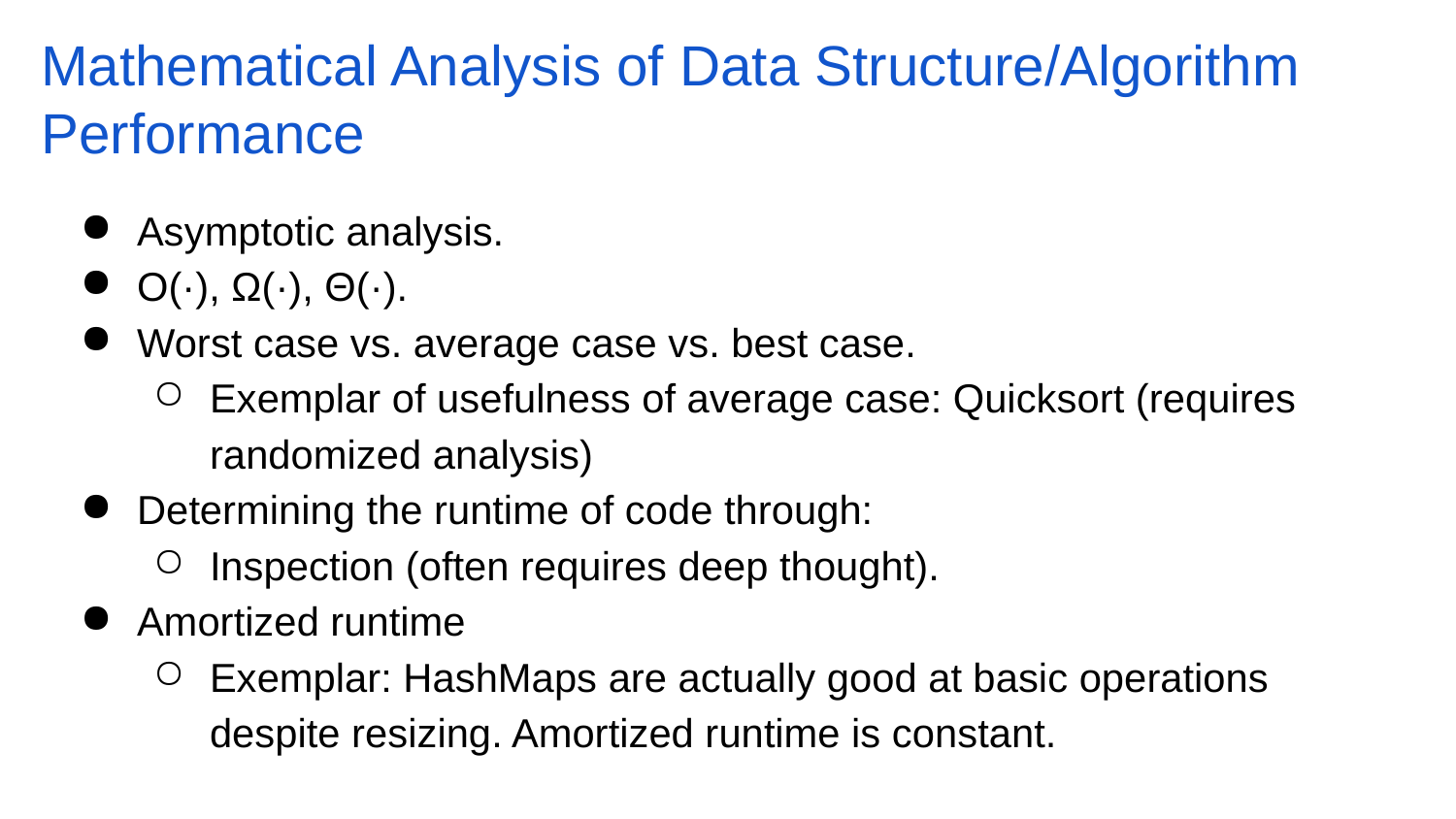

# Mathematical Analysis of Data Structure/Algorithm Performance
Asymptotic analysis.
O(·), Ω(·), Θ(·).
Worst case vs. average case vs. best case.
Exemplar of usefulness of average case: Quicksort (requires randomized analysis)
Determining the runtime of code through:
Inspection (often requires deep thought).
Amortized runtime
Exemplar: HashMaps are actually good at basic operations despite resizing. Amortized runtime is constant.